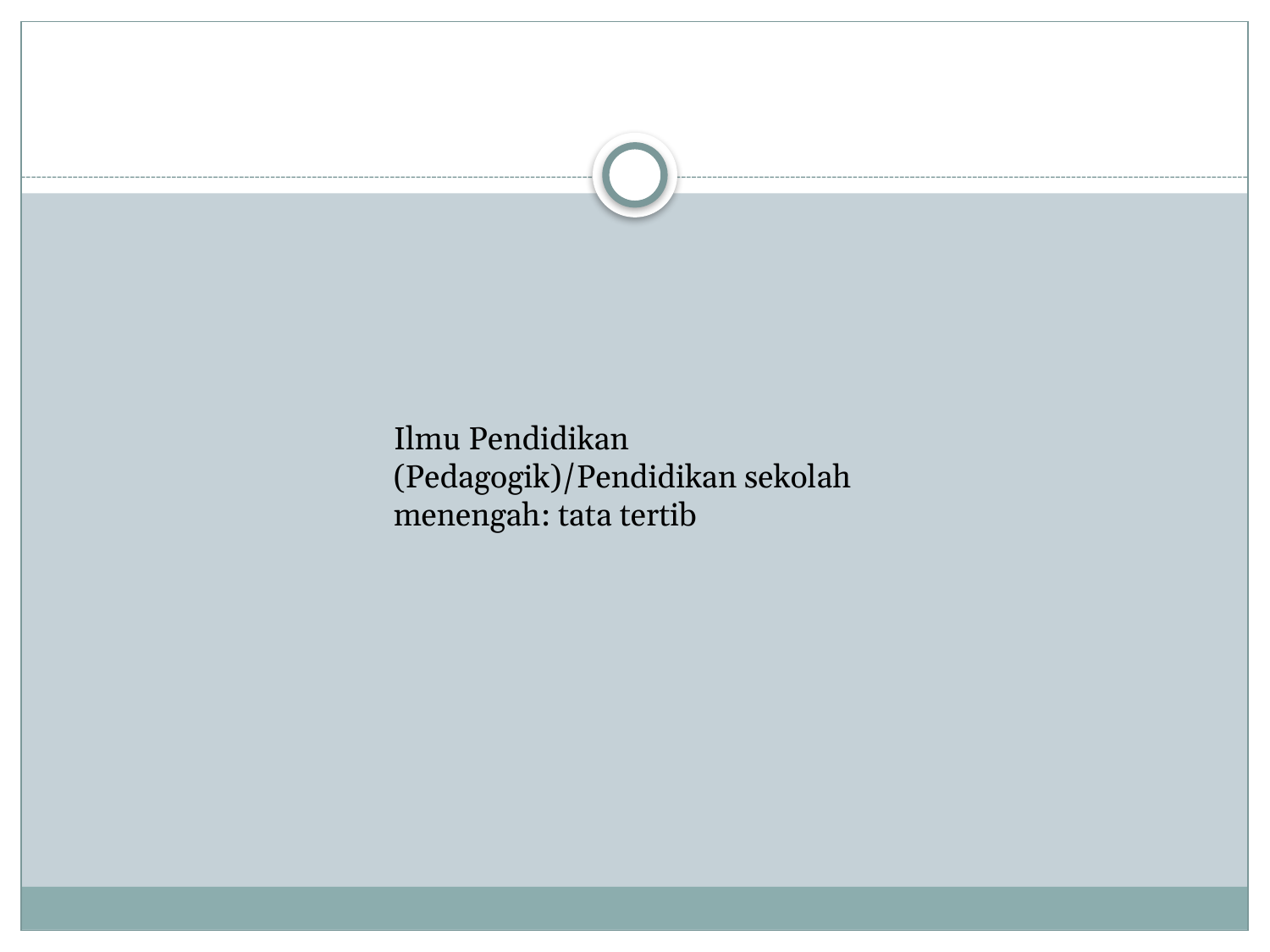

#

Ilmu Pendidikan (Pedagogik)/Pendidikan sekolah menengah: tata tertib